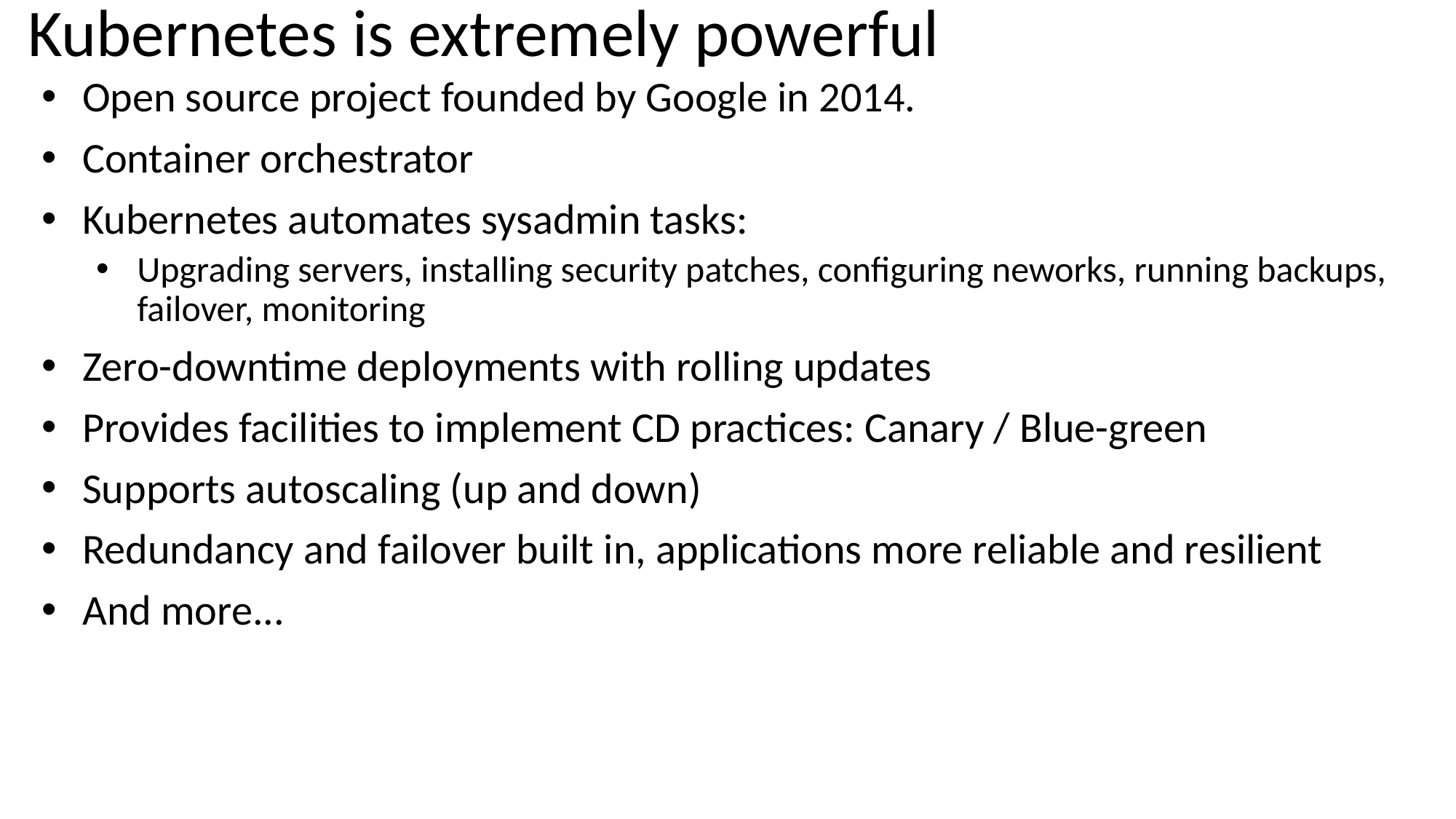

# Kubernetes is extremely powerful
Open source project founded by Google in 2014.
Container orchestrator
Kubernetes automates sysadmin tasks:
Upgrading servers, installing security patches, configuring neworks, running backups, failover, monitoring
Zero-downtime deployments with rolling updates
Provides facilities to implement CD practices: Canary / Blue-green
Supports autoscaling (up and down)
Redundancy and failover built in, applications more reliable and resilient
And more...